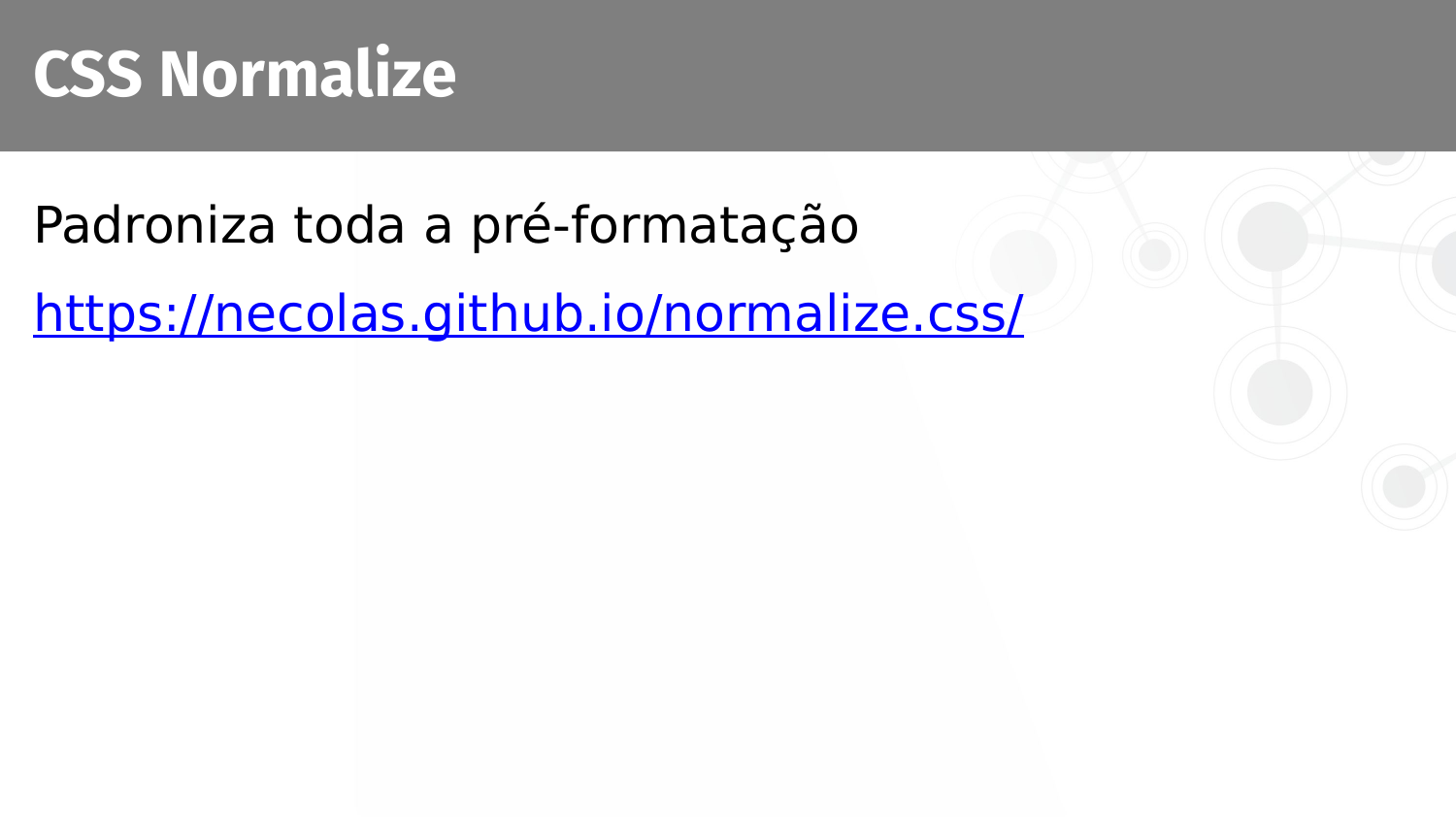

# CSS Normalize
Padroniza toda a pré-formatação
https://necolas.github.io/normalize.css/